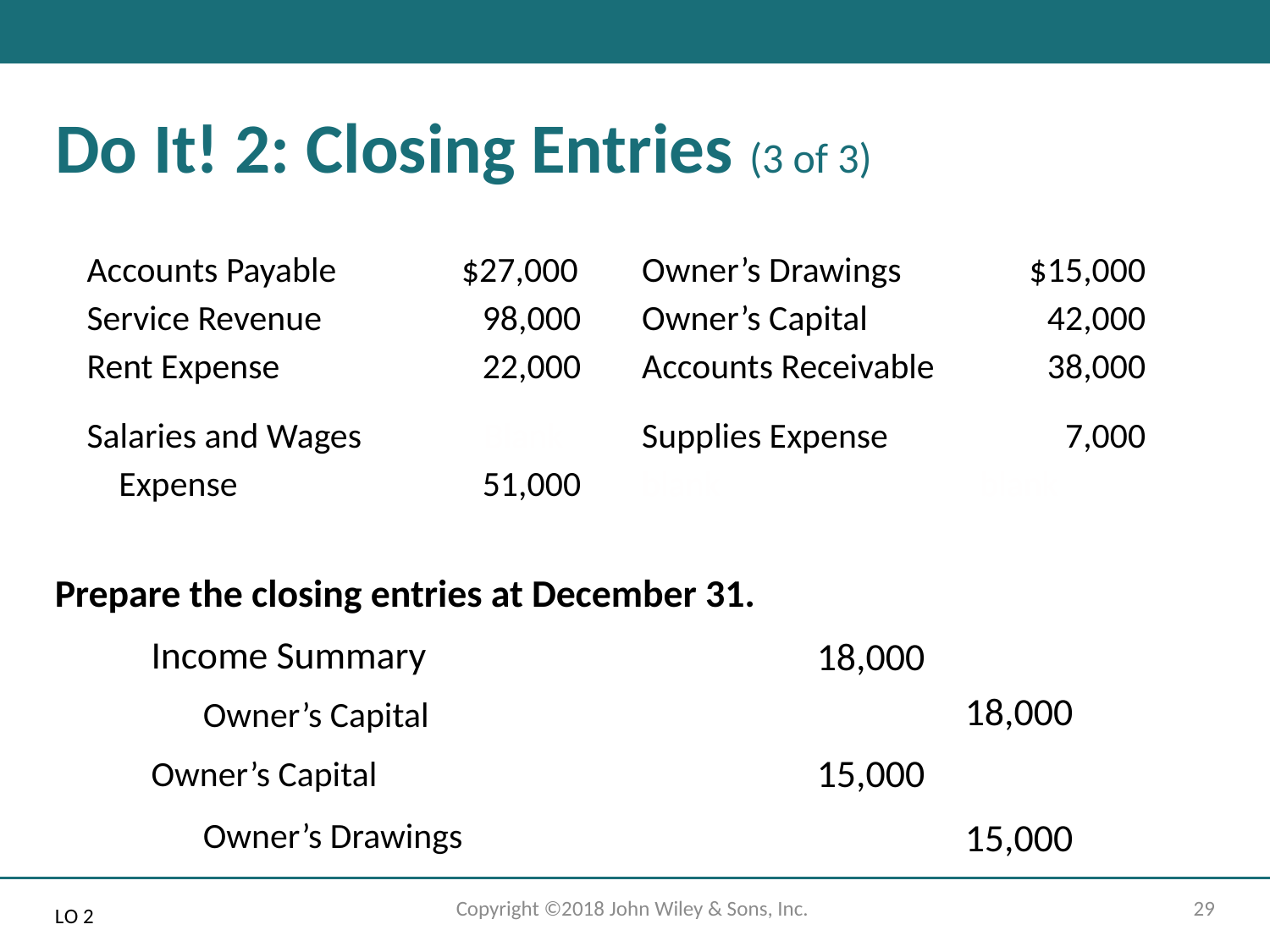

# Do It! 2: Closing Entries (3 of 3)
| Accounts Payable | $27,000 | Owner’s Drawings | $15,000 |
| --- | --- | --- | --- |
| Service Revenue | 98,000 | Owner’s Capital | 42,000 |
| Rent Expense | 22,000 | Accounts Receivable | 38,000 |
| Salaries and Wages | Blank | Supplies Expense | 7,000 |
| Expense | 51,000 | blank | blank |
Prepare the closing entries at December 31.
Income Summary
18,000
18,000
Owner’s Capital
15,000
Owner’s Capital
Owner’s Drawings
15,000
Copyright ©2018 John Wiley & Sons, Inc.
29
L O 2